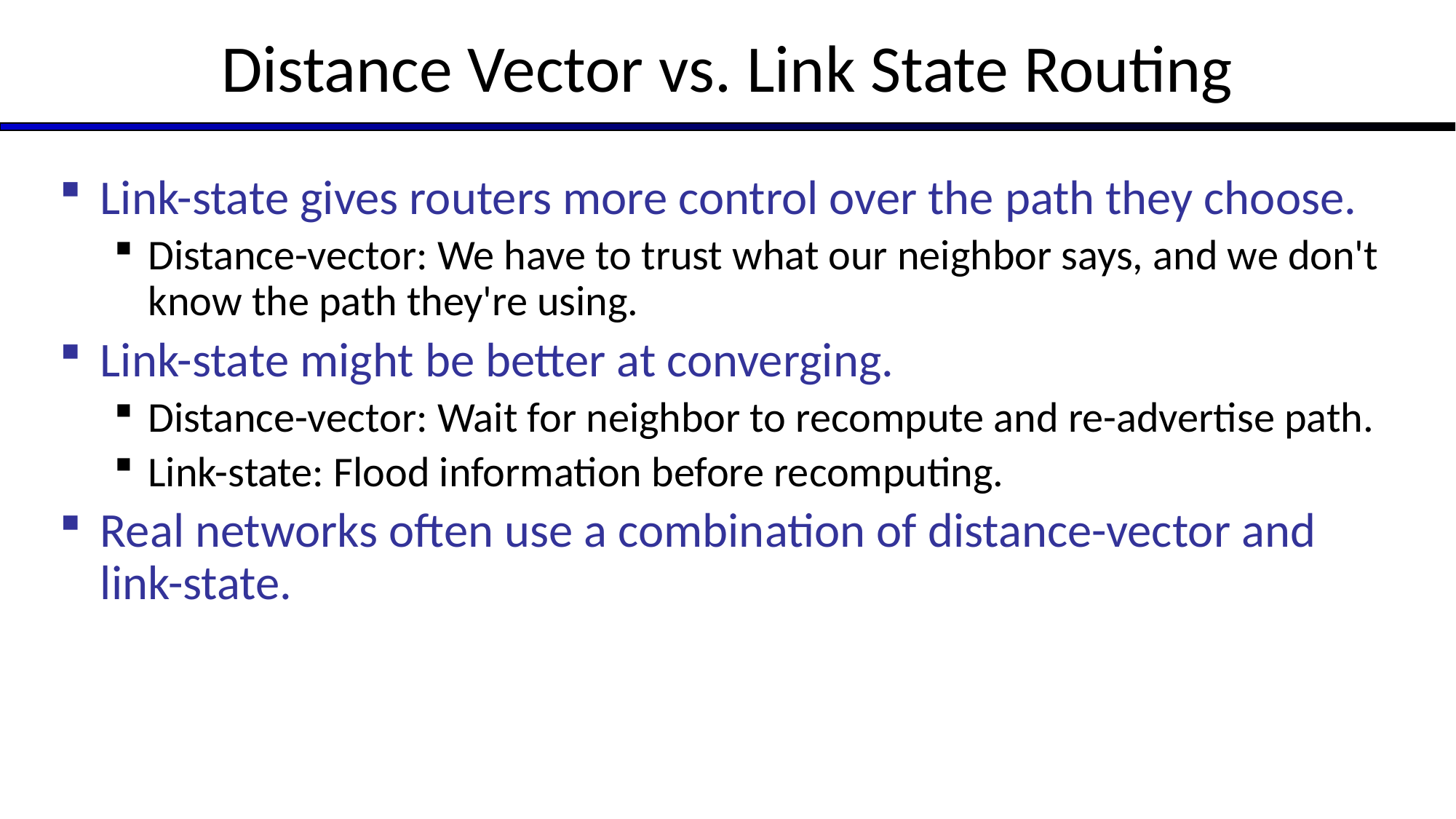

# Distance Vector vs. Link State Routing
Link-state gives routers more control over the path they choose.
Distance-vector: We have to trust what our neighbor says, and we don't know the path they're using.
Link-state might be better at converging.
Distance-vector: Wait for neighbor to recompute and re-advertise path.
Link-state: Flood information before recomputing.
Real networks often use a combination of distance-vector and link-state.